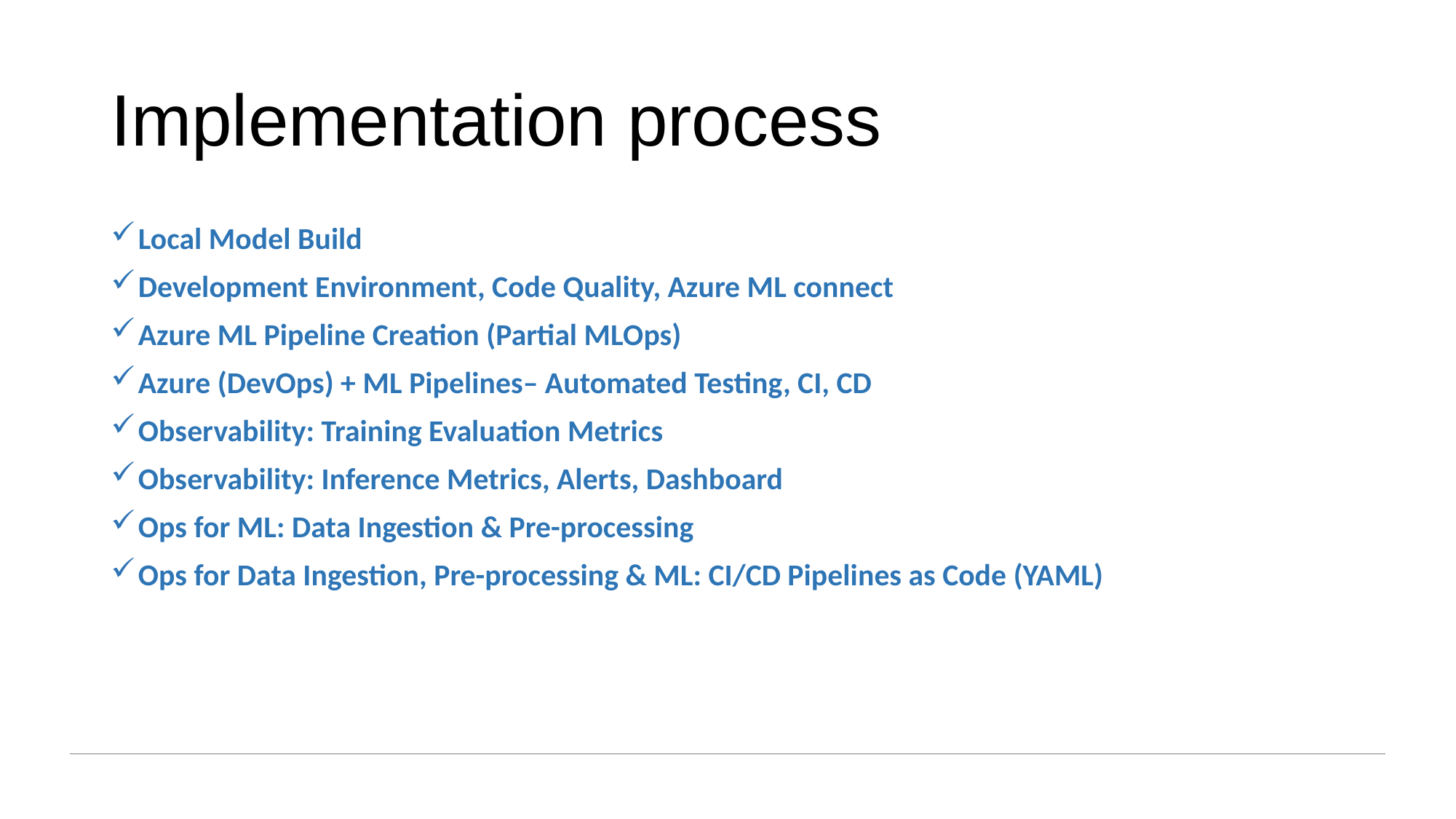

# Implementation process
Local Model Build
Development Environment, Code Quality, Azure ML connect
Azure ML Pipeline Creation (Partial MLOps)
Azure (DevOps) + ML Pipelines– Automated Testing, CI, CD
Observability: Training Evaluation Metrics
Observability: Inference Metrics, Alerts, Dashboard
Ops for ML: Data Ingestion & Pre-processing
Ops for Data Ingestion, Pre-processing & ML: CI/CD Pipelines as Code (YAML)